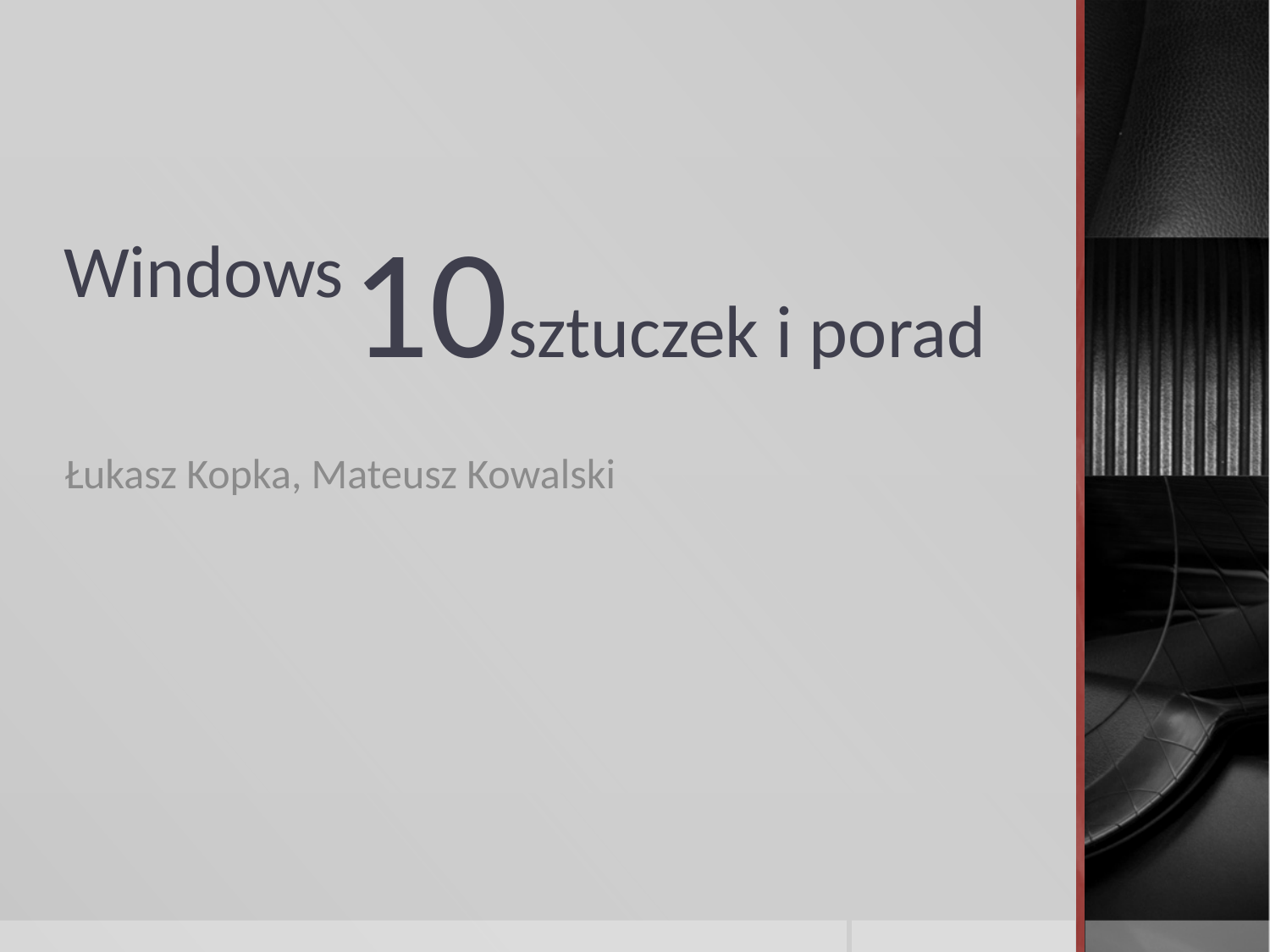

# Windows
10sztuczek i porad
Łukasz Kopka, Mateusz Kowalski